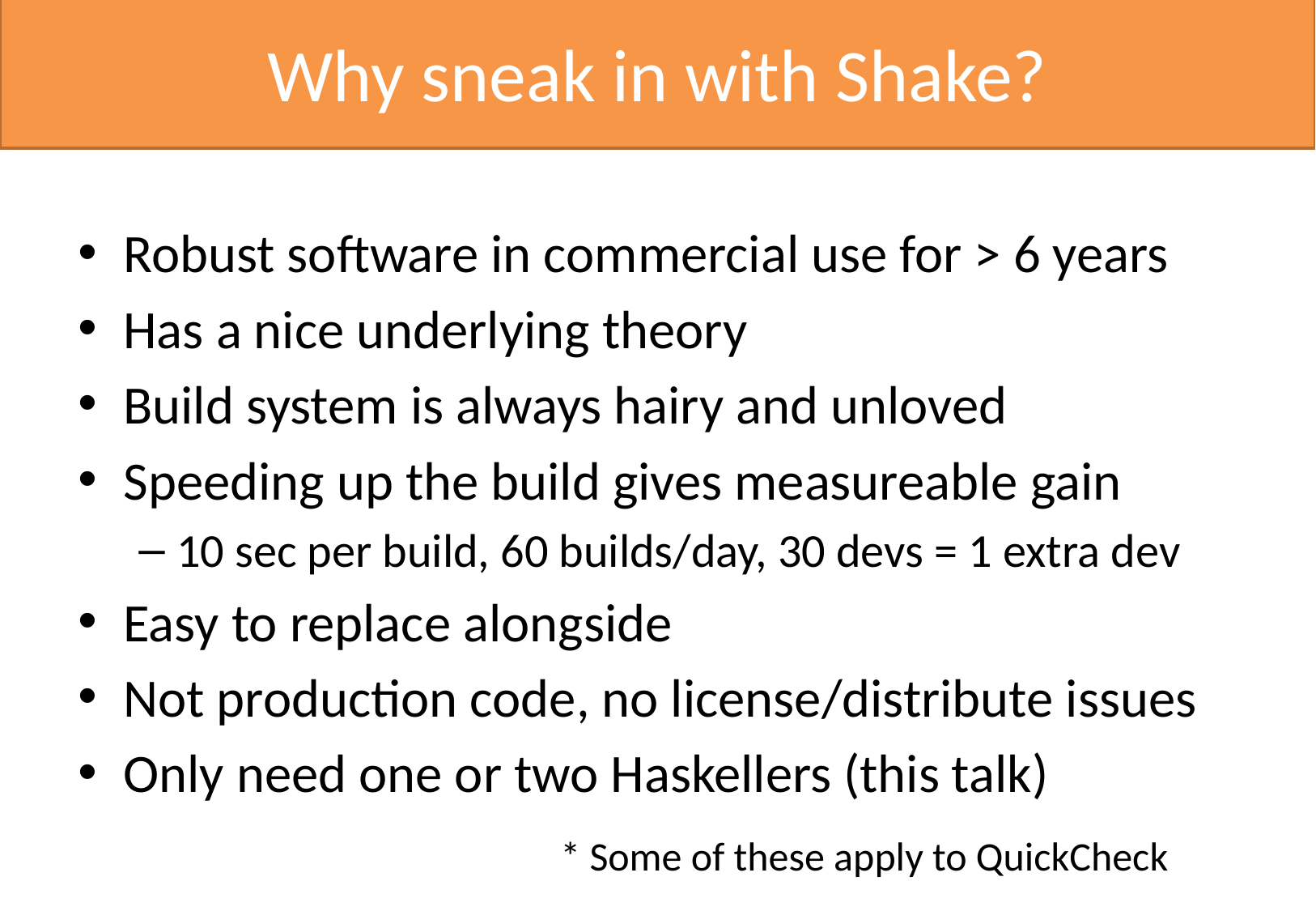

# Why sneak in with Shake?
Robust software in commercial use for > 6 years
Has a nice underlying theory
Build system is always hairy and unloved
Speeding up the build gives measureable gain
10 sec per build, 60 builds/day, 30 devs = 1 extra dev
Easy to replace alongside
Not production code, no license/distribute issues
Only need one or two Haskellers (this talk)
* Some of these apply to QuickCheck